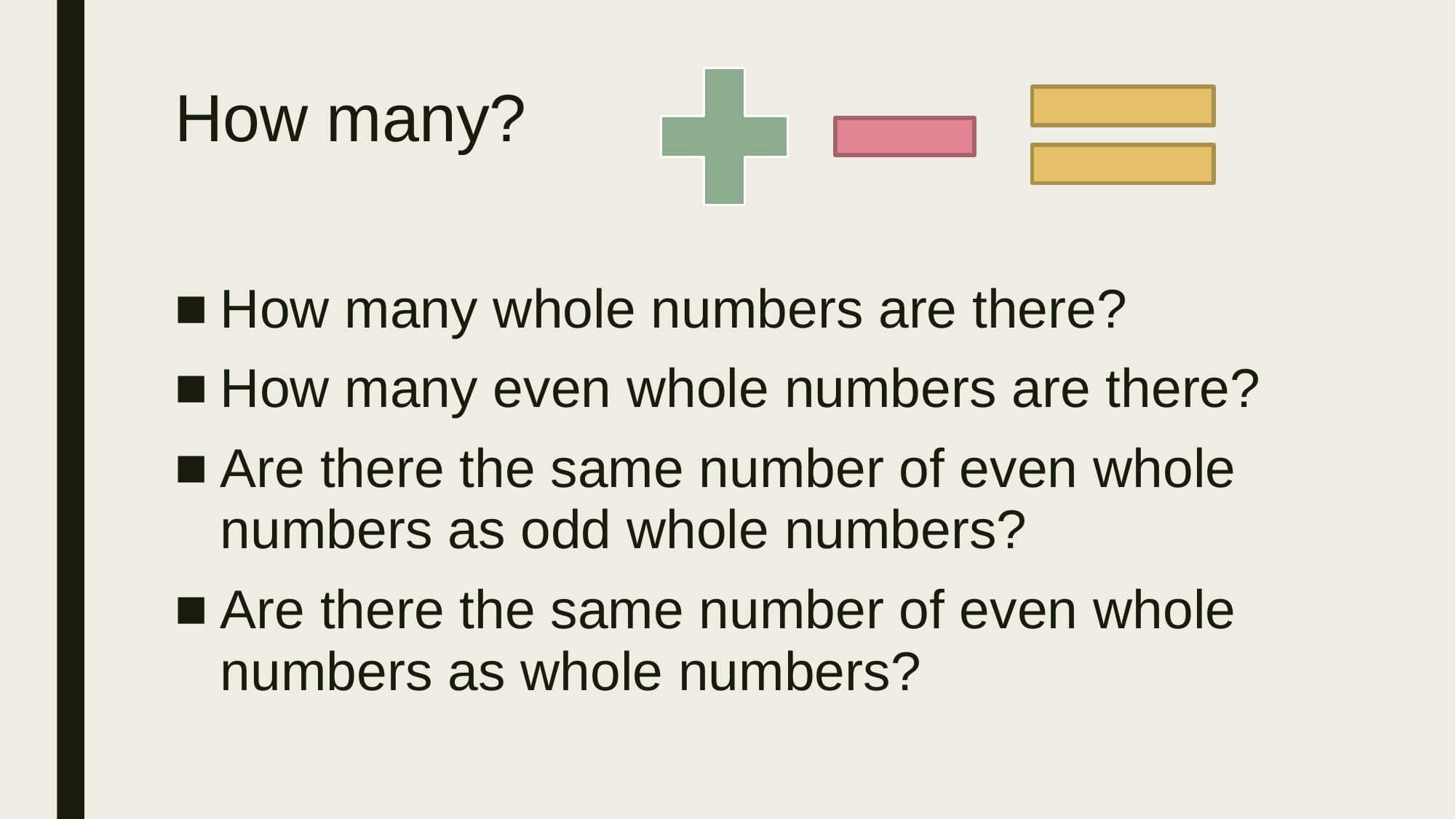

# How many?
How many whole numbers are there?
How many even whole numbers are there?
Are there the same number of even whole numbers as odd whole numbers?
Are there the same number of even whole numbers as whole numbers?